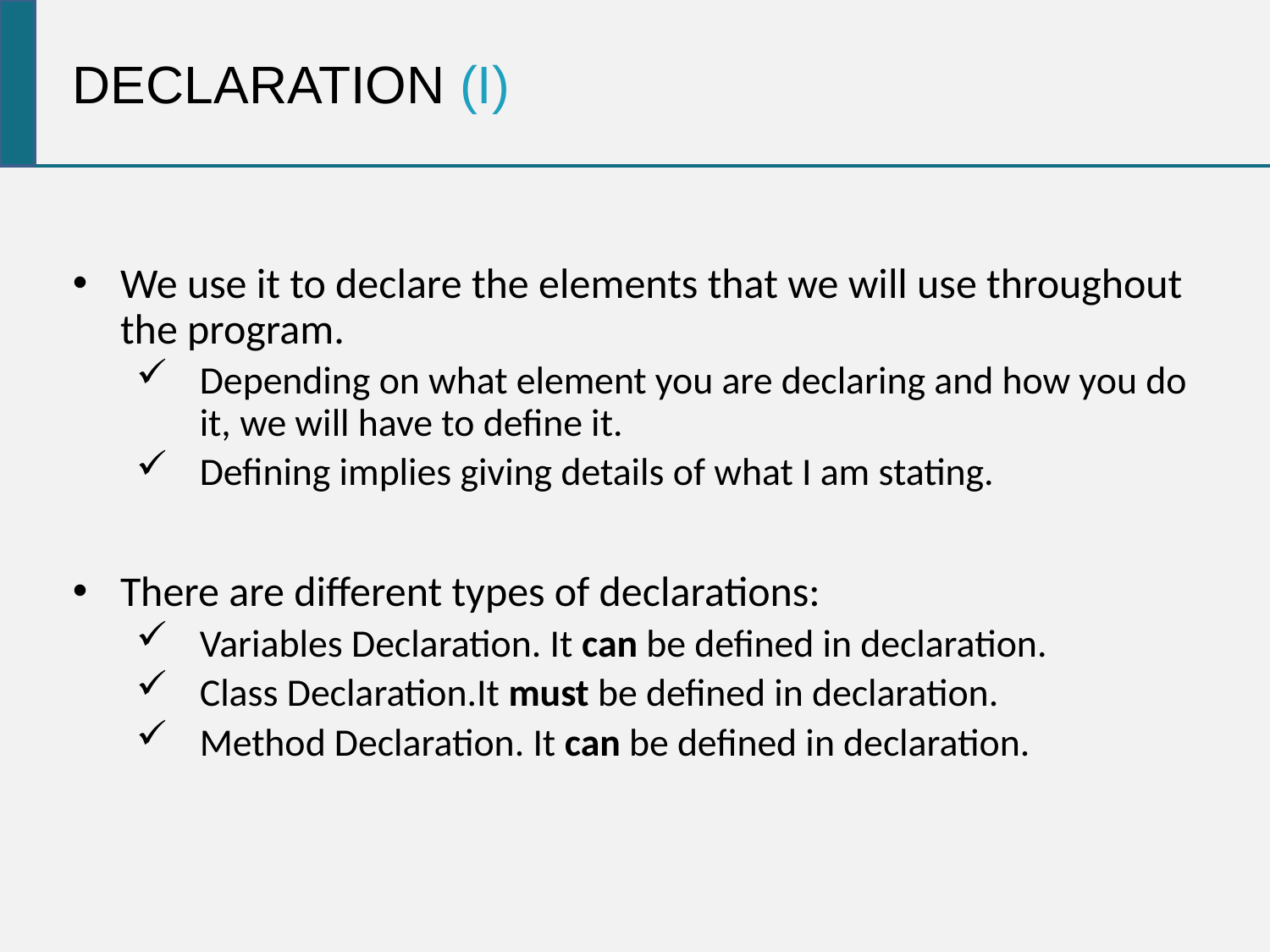

Declaration (i)

We use it to declare the elements that we will use throughout the program.
Depending on what element you are declaring and how you do it, we will have to define it.
Defining implies giving details of what I am stating.

There are different types of declarations:
Variables Declaration. It can be defined in declaration.
Class Declaration.It must be defined in declaration.
Method Declaration. It can be defined in declaration.